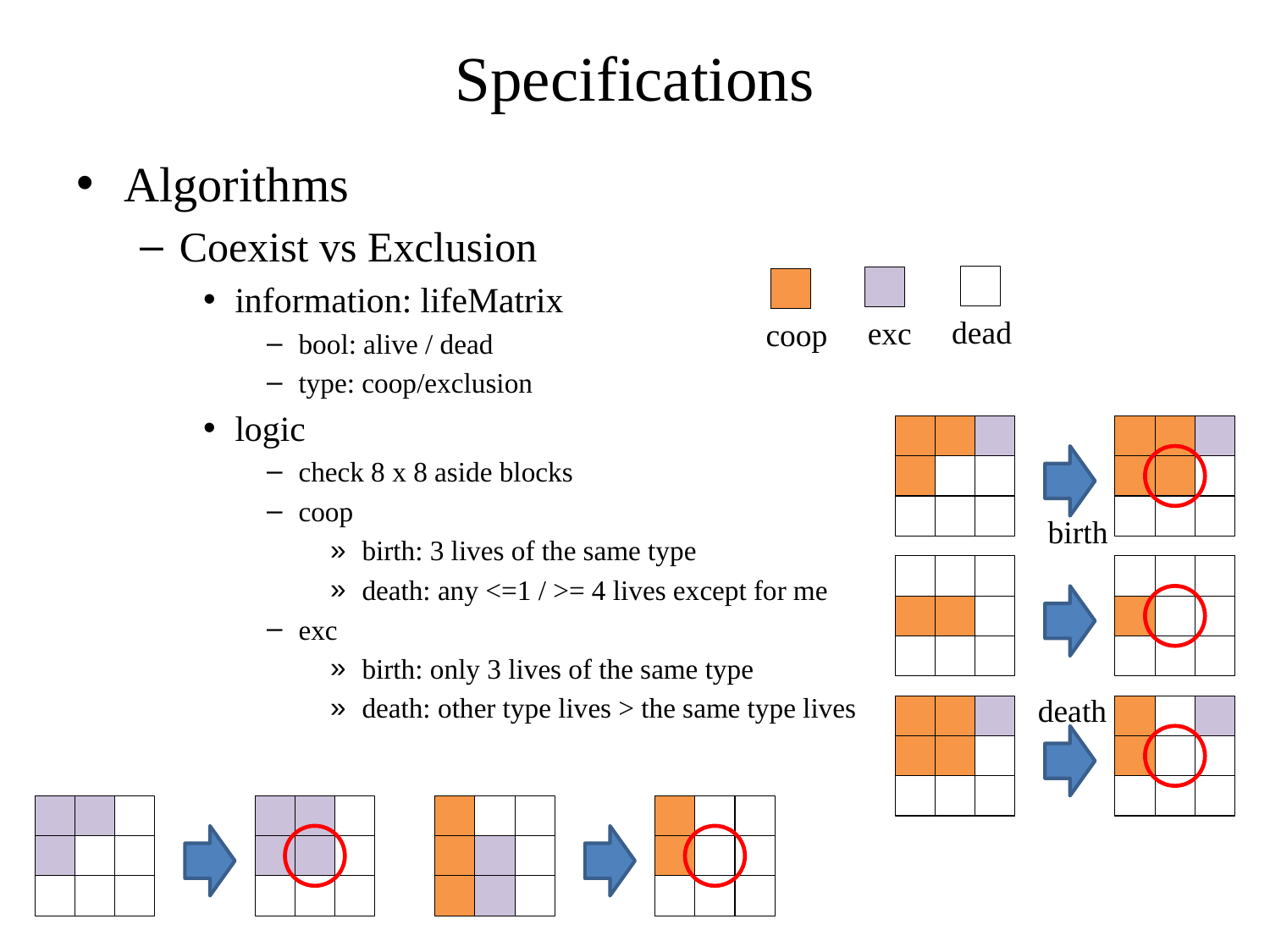

Specifications
Algorithms
Coexist vs Exclusion
information: lifeMatrix
bool: alive / dead
type: coop/exclusion
logic
check 8 x 8 aside blocks
coop
birth: 3 lives of the same type
death: any <=1 / >= 4 lives except for me
exc
birth: only 3 lives of the same type
death: other type lives > the same type lives

dead
exc
coop

birth

death